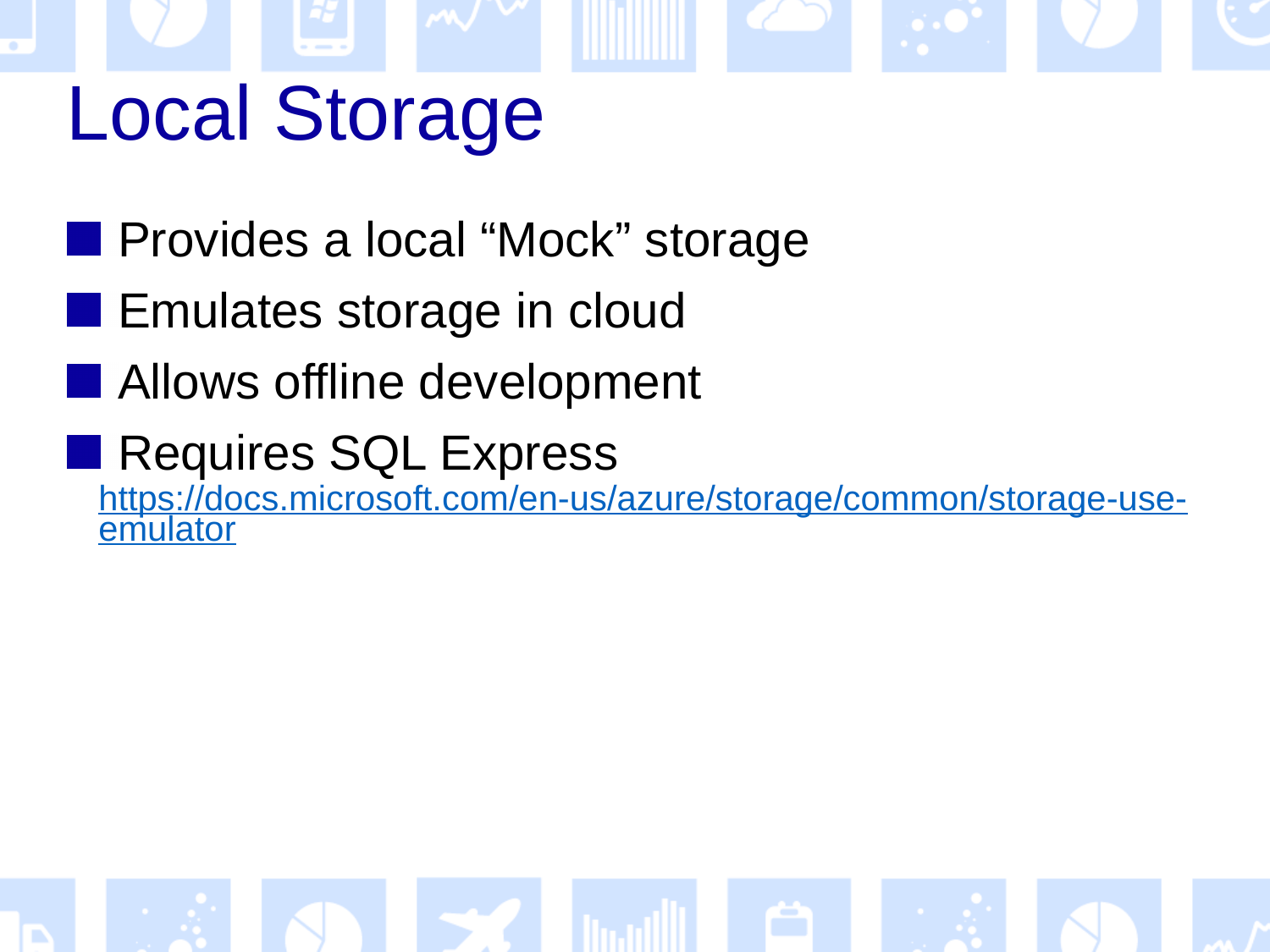

# Local Storage
Provides a local “Mock” storage
Emulates storage in cloud
Allows offline development
Requires SQL Express
https://docs.microsoft.com/en-us/azure/storage/common/storage-use-emulator